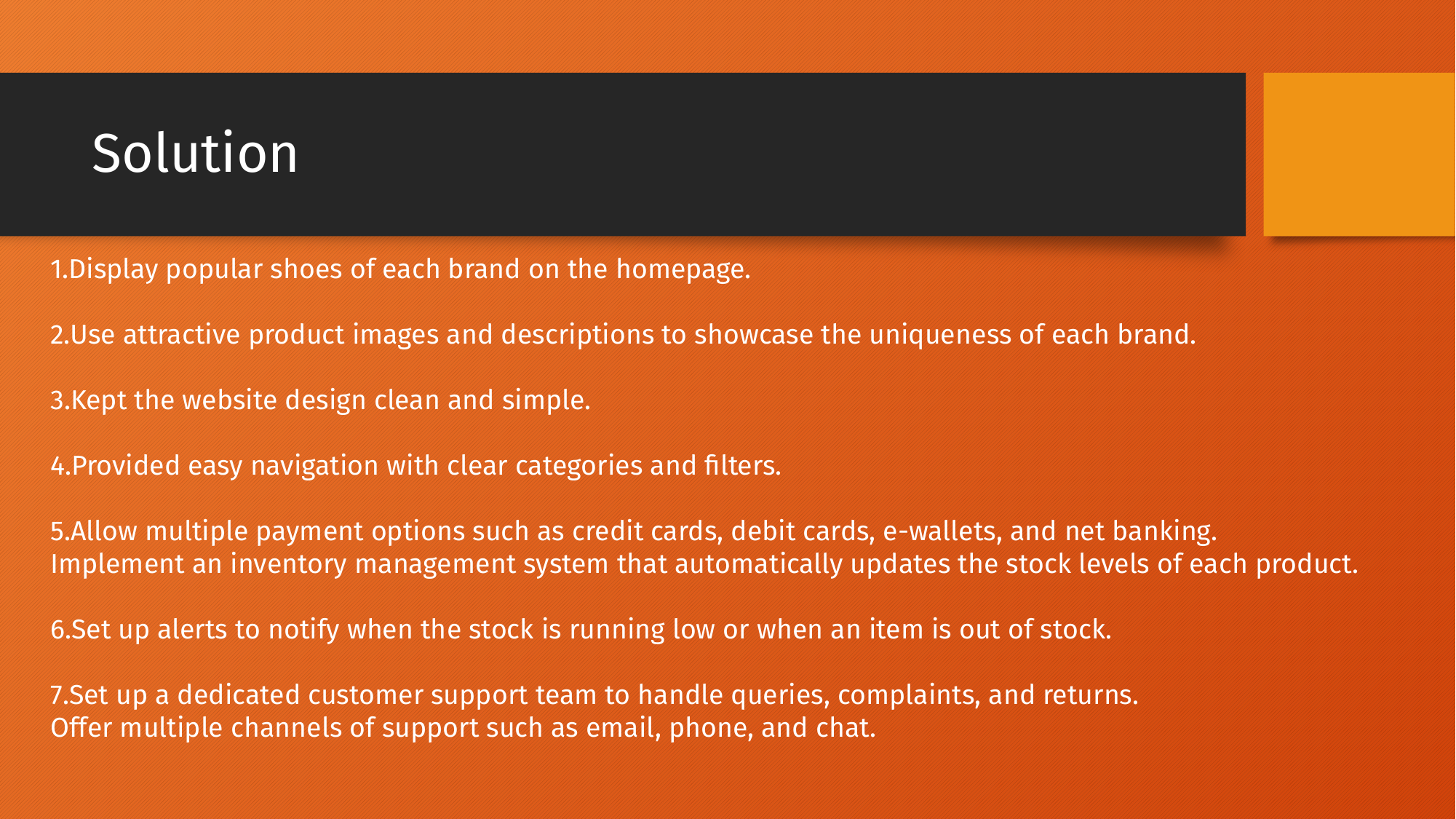

# Solution
1.Display popular shoes of each brand on the homepage.

2.Use attractive product images and descriptions to showcase the uniqueness of each brand.

3.Kept the website design clean and simple.

4.Provided easy navigation with clear categories and filters.

5.Allow multiple payment options such as credit cards, debit cards, e-wallets, and net banking.
Implement an inventory management system that automatically updates the stock levels of each product.

6.Set up alerts to notify when the stock is running low or when an item is out of stock.

7.Set up a dedicated customer support team to handle queries, complaints, and returns.
Offer multiple channels of support such as email, phone, and chat.